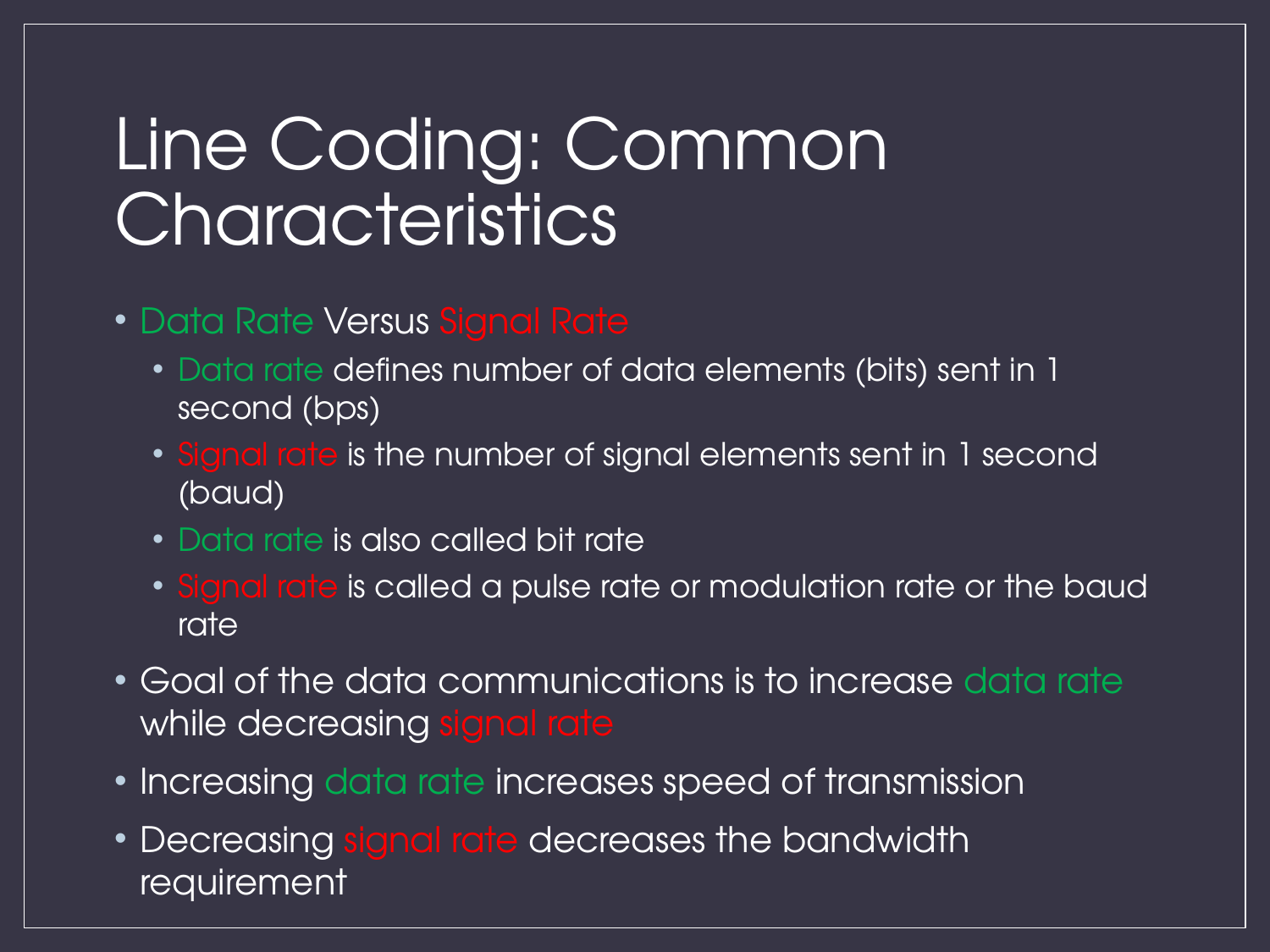

# Line Coding: Common Characteristics
Data Rate Versus Signal Rate
Data rate defines number of data elements (bits) sent in 1 second (bps)
Signal rate is the number of signal elements sent in 1 second (baud)
Data rate is also called bit rate
Signal rate is called a pulse rate or modulation rate or the baud rate
Goal of the data communications is to increase data rate while decreasing signal rate
Increasing data rate increases speed of transmission
Decreasing signal rate decreases the bandwidth requirement